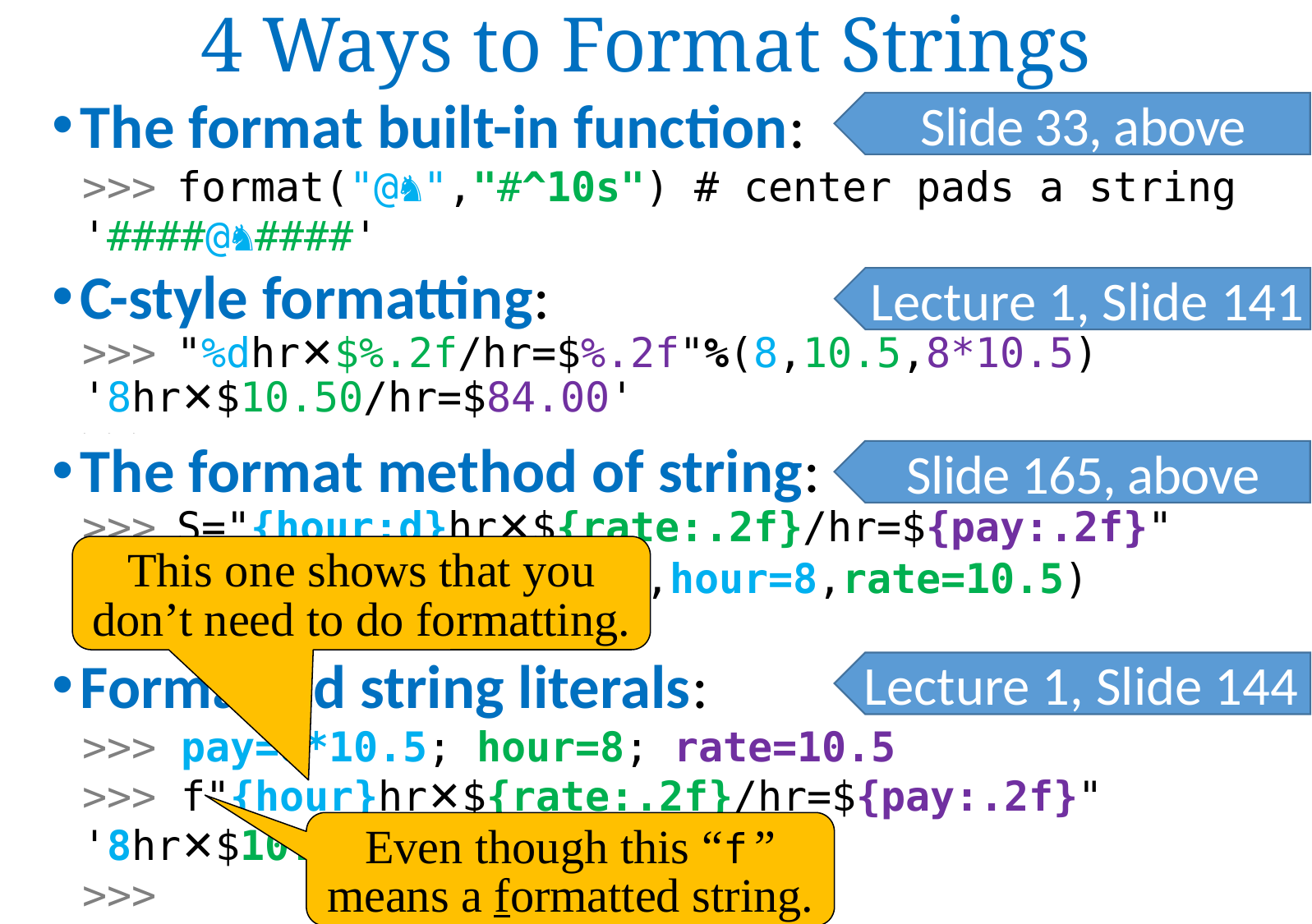

4 Ways to Format Strings
The format built-in function:
>>> format("@♞","#^10s") # center pads a string
'####@♞####'
>>> format("@♞",">10s") # default pad is space
'        @♞'
>>>
 Slide 33, above
C-style formatting:
>>> "%dhr✕$%.2f/hr=$%.2f"%(8,10.5,8*10.5)
'8hr✕$10.50/hr=$84.00'
>>>
  Lecture 1, Slide 141
The format method of string:
>>> S="{hour:d}hr✕${rate:.2f}/hr=${pay:.2f}"
>>>

    S.format(pay=8*10.5,hour=8,rate=10.5)
'8hr✕$10.50/hr=$84.00'
    "{x:d}{y:s}{x:.1f}{y:s}{x:%}".format(y=",",x=1)
'1,1.0,100.000000%'
    S="{:d}hr✕${:.2f}/hr=${:.2f}"
    S.format(8,10.5,8*10.5)
'8hr✕$10.50/hr=$84.00'
>>>

>>>

>>>
>>>
 Slide 165, above
This one shows that you don’t need to do formatting.
Formatted string literals:
>>> pay=8*10.5; hour=8; rate=10.5
>>> f"{hour}hr✕${rate:.2f}/hr=${pay:.2f}"
'8hr✕$10.50/hr=$84.00'
>>>
 Lecture 1, Slide 144
Even though this “f” means a formatted string.